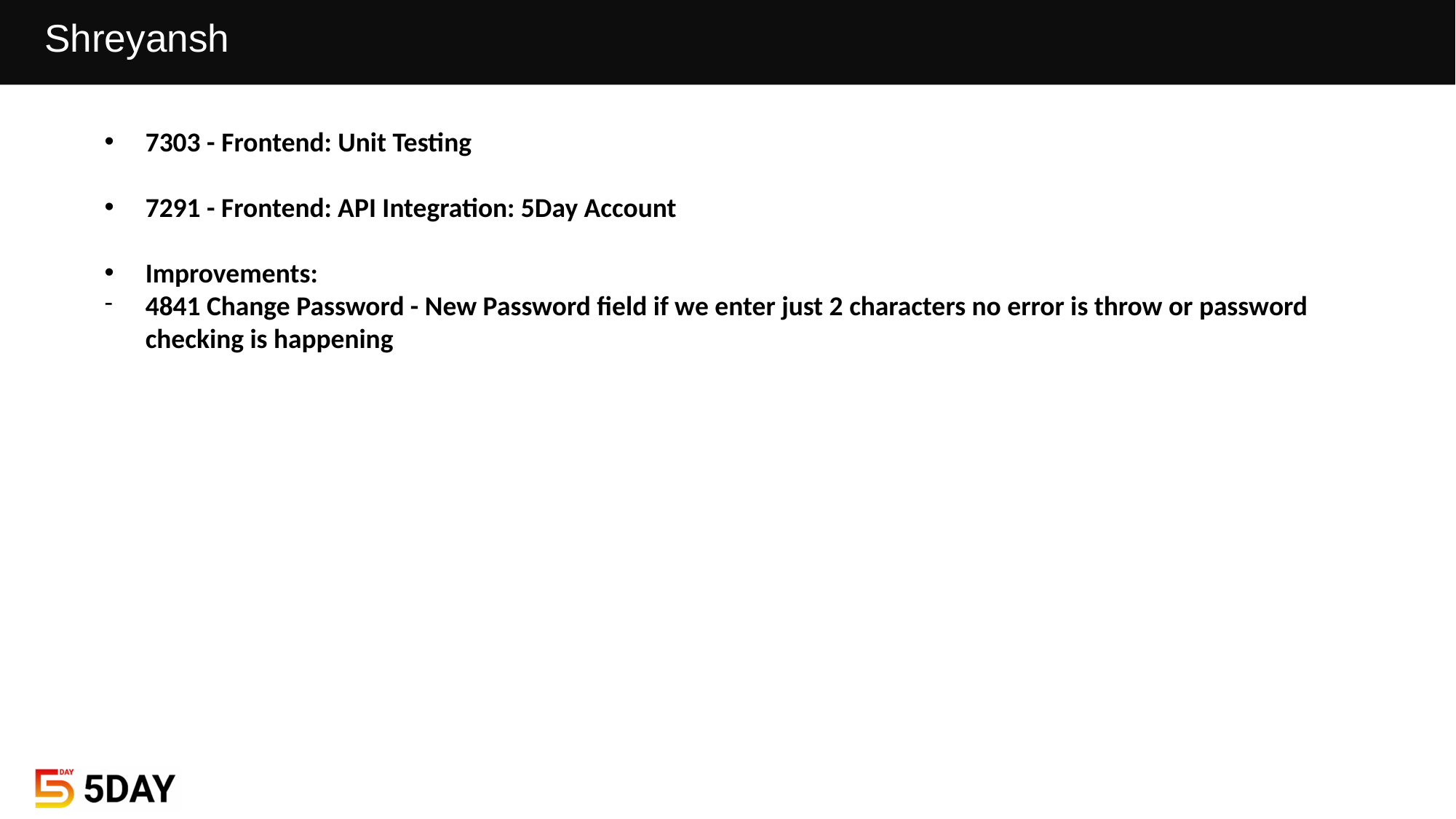

# Shreyansh
7303 - Frontend: Unit Testing

7291 - Frontend: API Integration: 5Day Account

Improvements:
4841 Change Password - New Password field if we enter just 2 characters no error is throw or password checking is happening